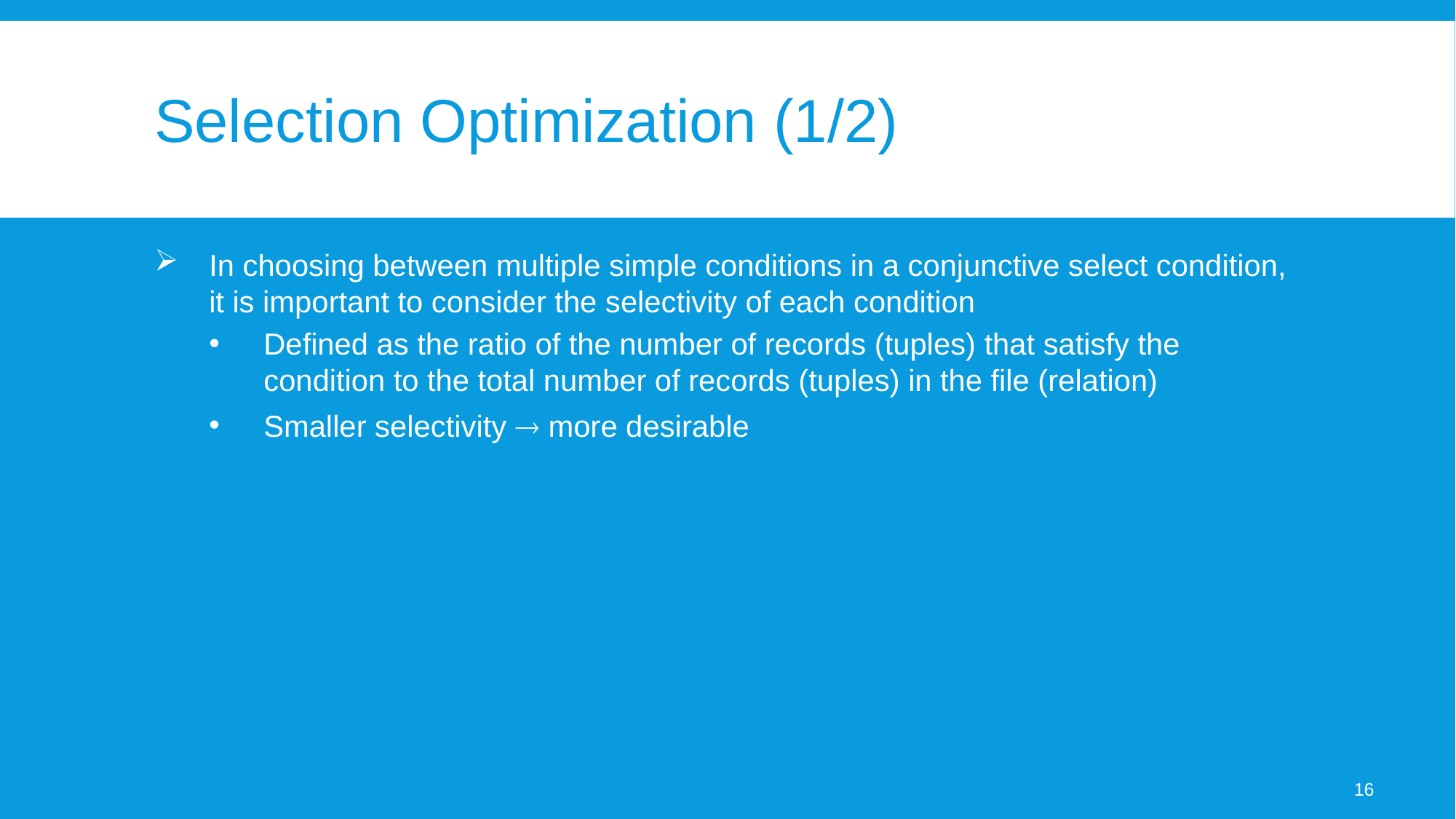

# Selection Optimization (1/2)
In choosing between multiple simple conditions in a conjunctive select condition, it is important to consider the selectivity of each condition
Defined as the ratio of the number of records (tuples) that satisfy the condition to the total number of records (tuples) in the file (relation)
Smaller selectivity → more desirable

16